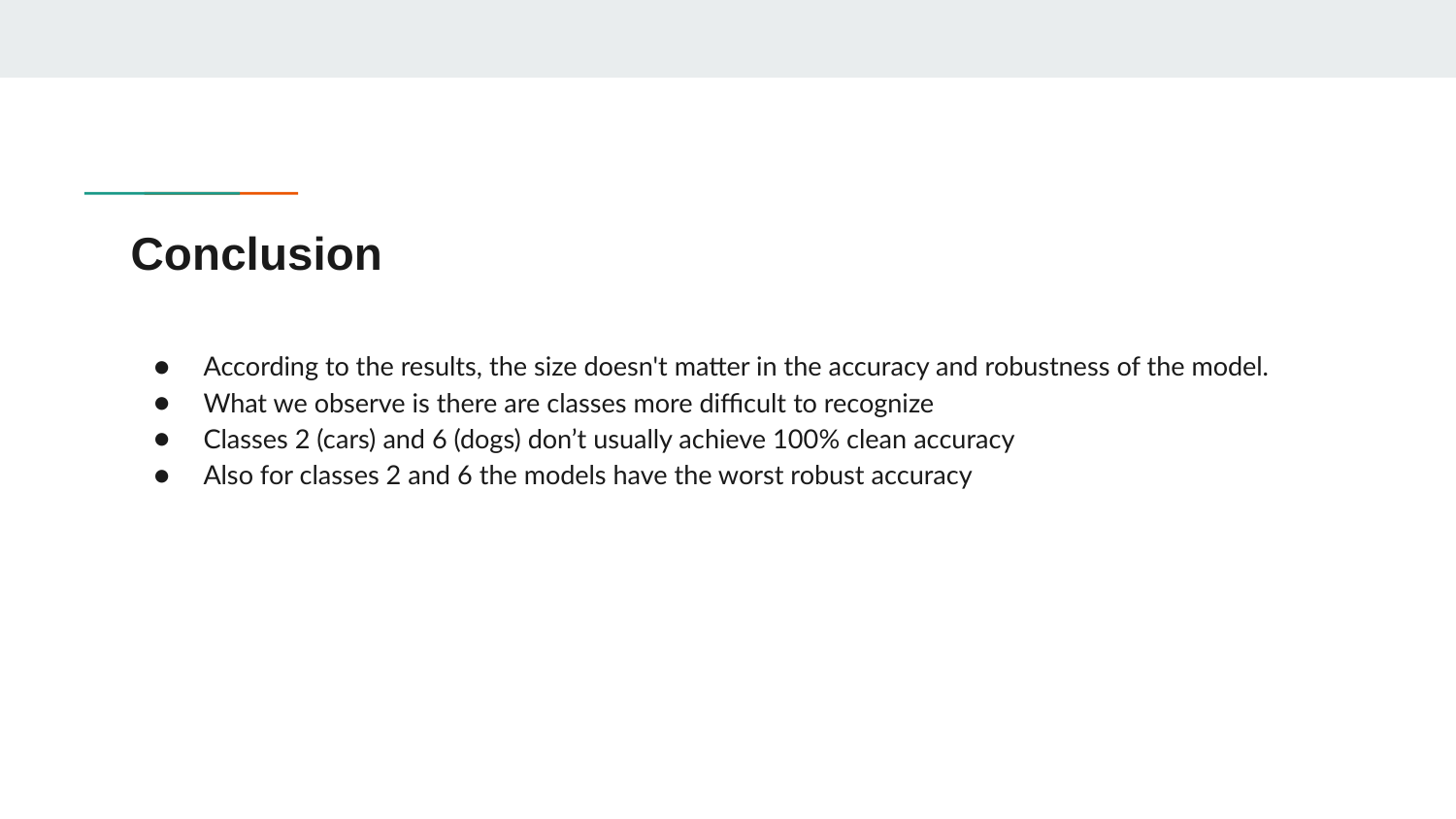

# Conclusion
According to the results, the size doesn't matter in the accuracy and robustness of the model.
What we observe is there are classes more difficult to recognize
Classes 2 (cars) and 6 (dogs) don’t usually achieve 100% clean accuracy
Also for classes 2 and 6 the models have the worst robust accuracy